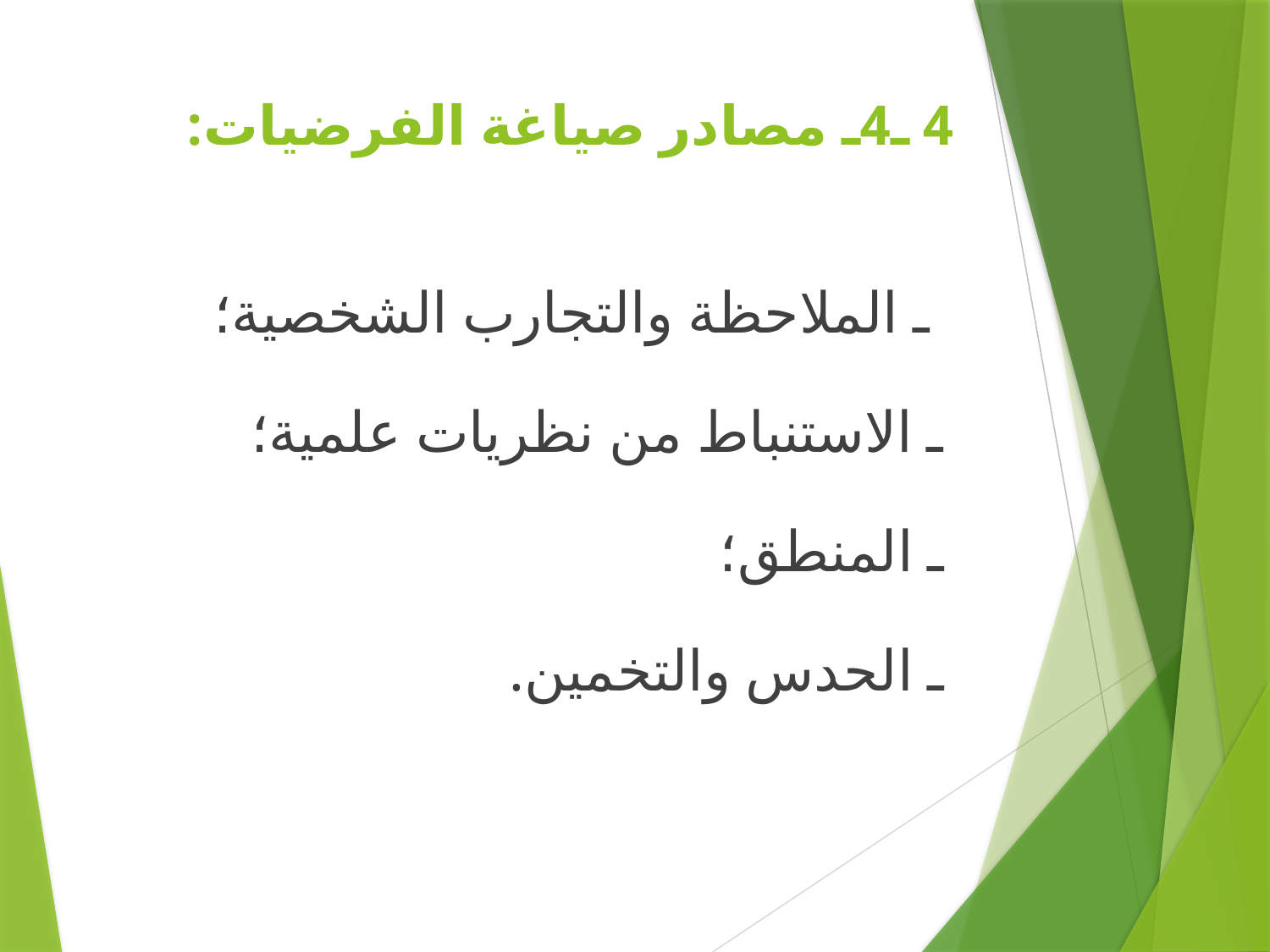

# 4 ـ4ـ مصادر صياغة الفرضيات:
       ـ الملاحظة والتجارب الشخصية؛
      ـ الاستنباط من نظريات علمية؛
      ـ المنطق؛
      ـ الحدس والتخمين.